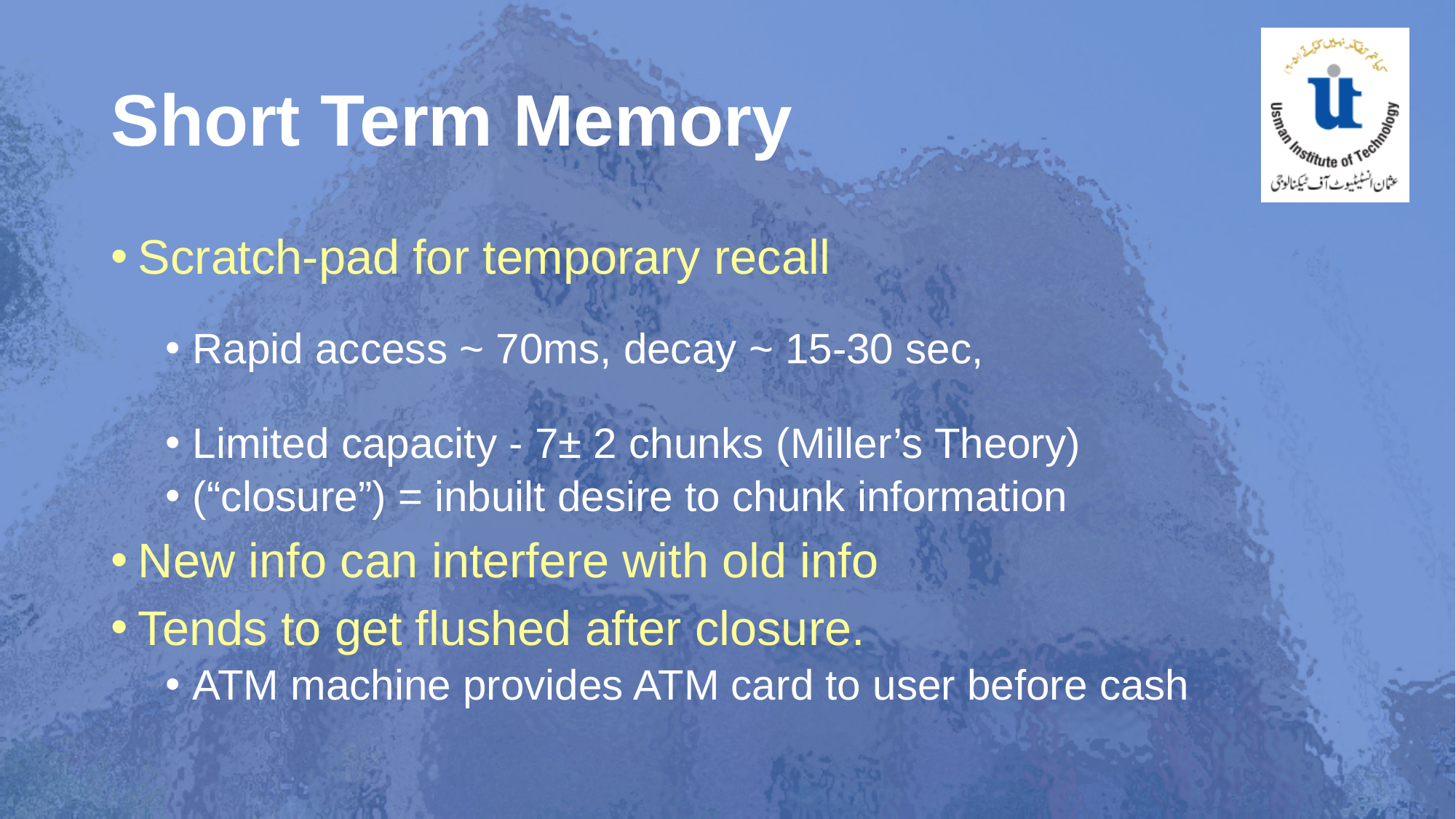

# Short Term Memory
Scratch-pad for temporary recall

Rapid access ~ 70ms, decay ~ 15-30 sec,

Limited capacity - 7± 2 chunks (Miller’s Theory)
(“closure”) = inbuilt desire to chunk information
New info can interfere with old info
Tends to get flushed after closure.
ATM machine provides ATM card to user before cash